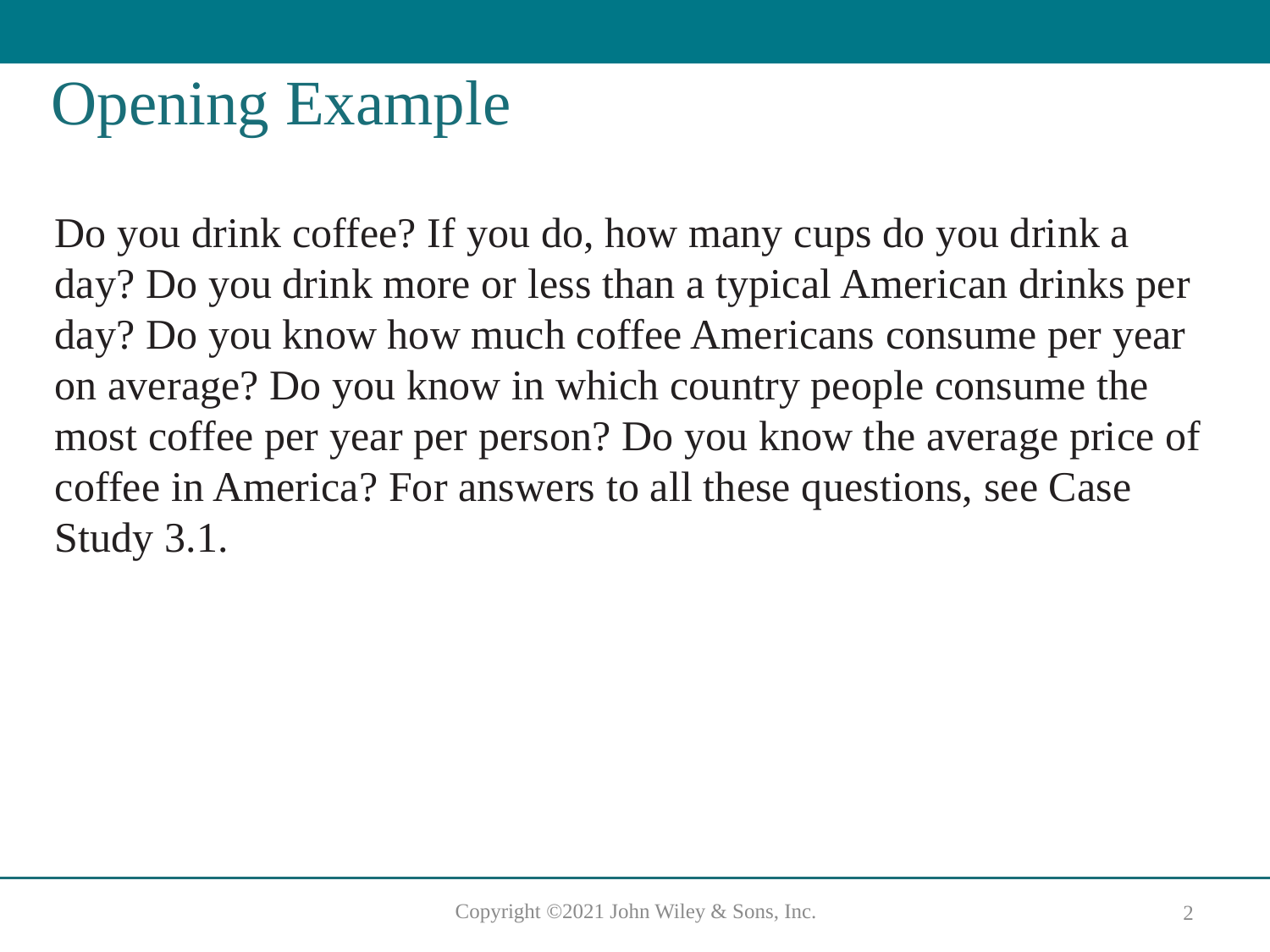

# Opening Example
Do you drink coffee? If you do, how many cups do you drink a day? Do you drink more or less than a typical American drinks per day? Do you know how much coffee Americans consume per year on average? Do you know in which country people consume the most coffee per year per person? Do you know the average price of coffee in America? For answers to all these questions, see Case Study 3.1.